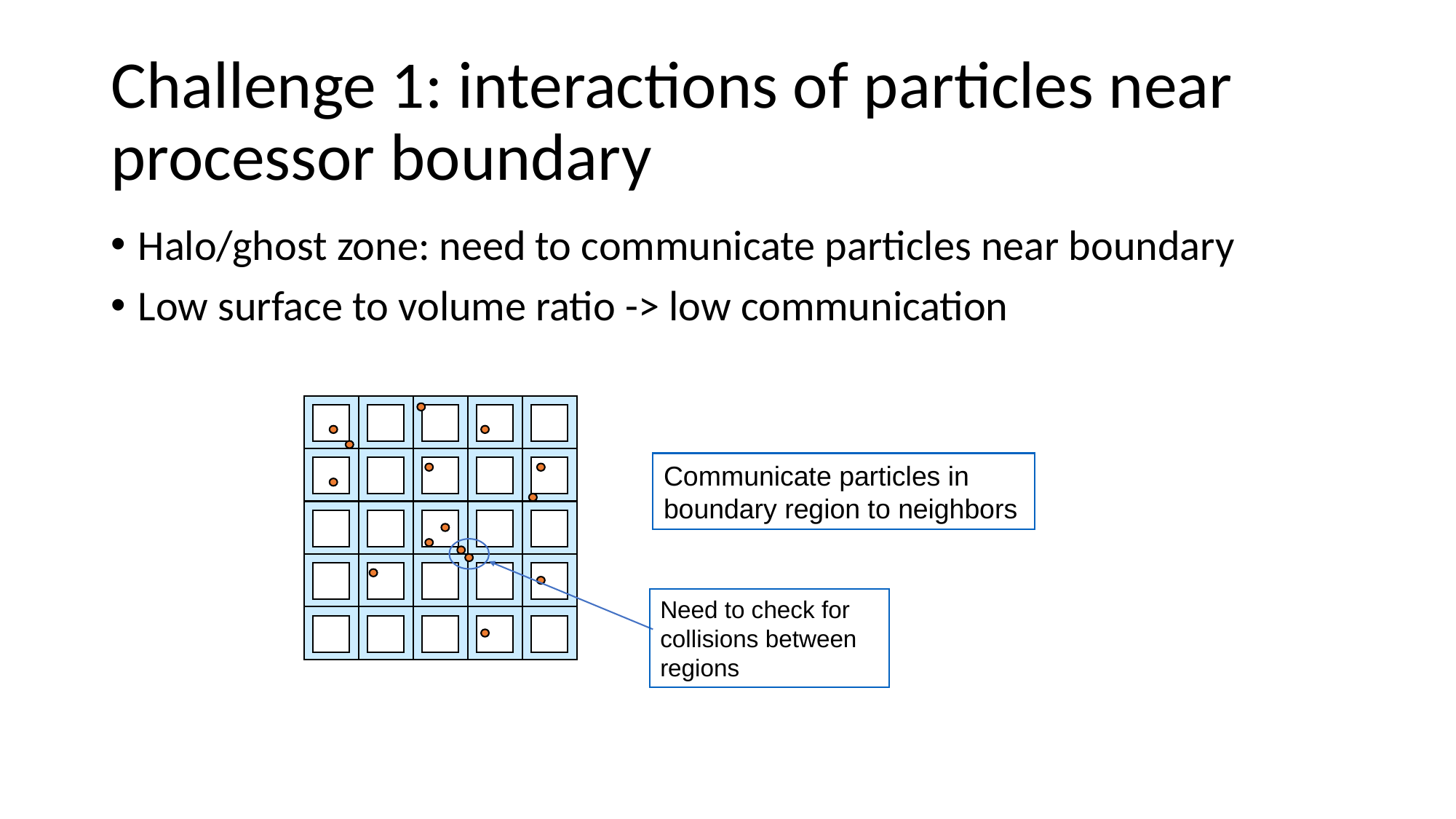

Challenge 1: interactions of particles near processor boundary
Halo/ghost zone: need to communicate particles near boundary
Low surface to volume ratio -> low communication

Communicate particles in boundary region to neighbors

Need to check for collisions between regions